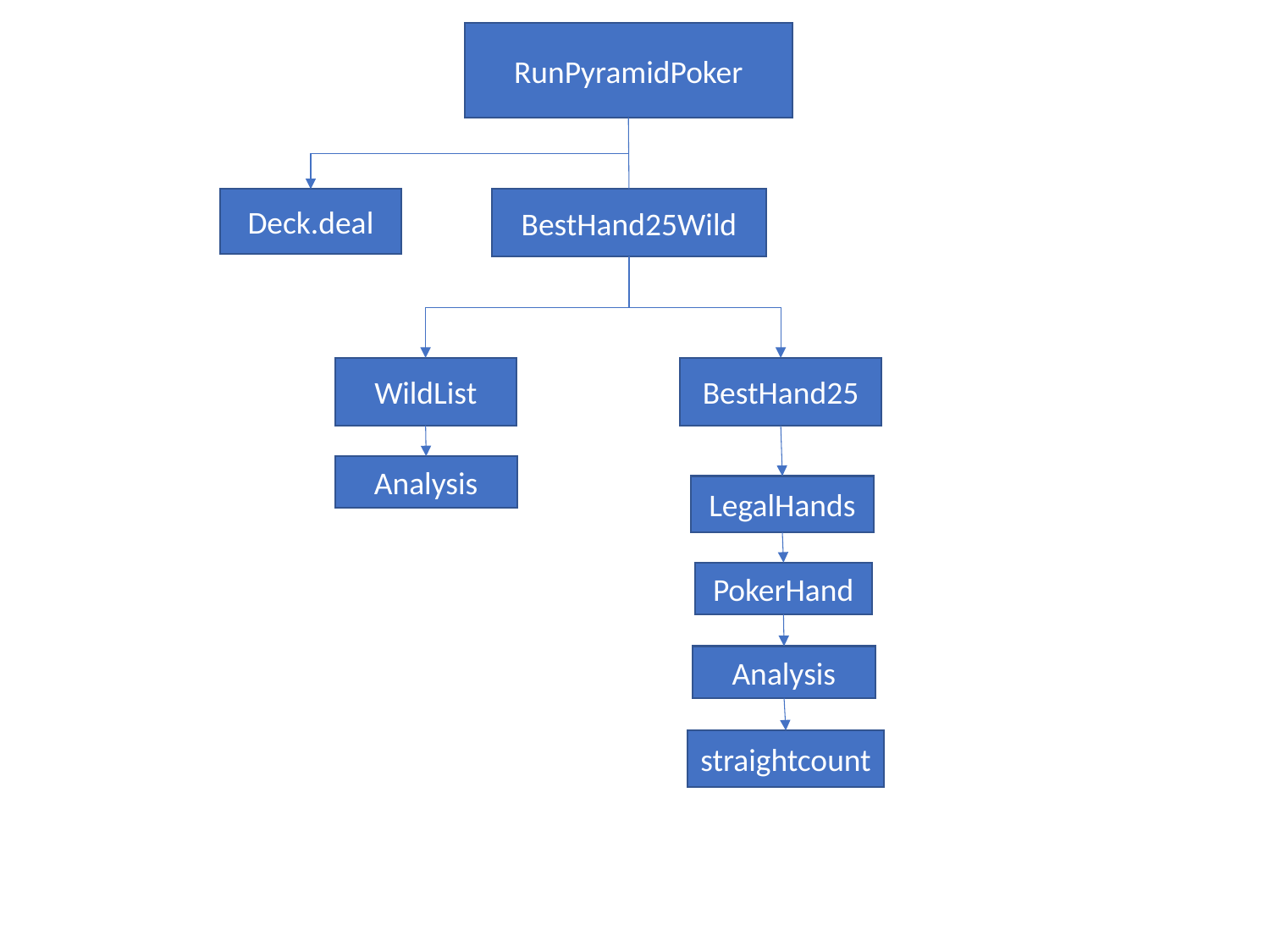

RunPyramidPoker
Deck.deal
BestHand25Wild
WildList
BestHand25
Analysis
LegalHands
PokerHand
Analysis
straightcount